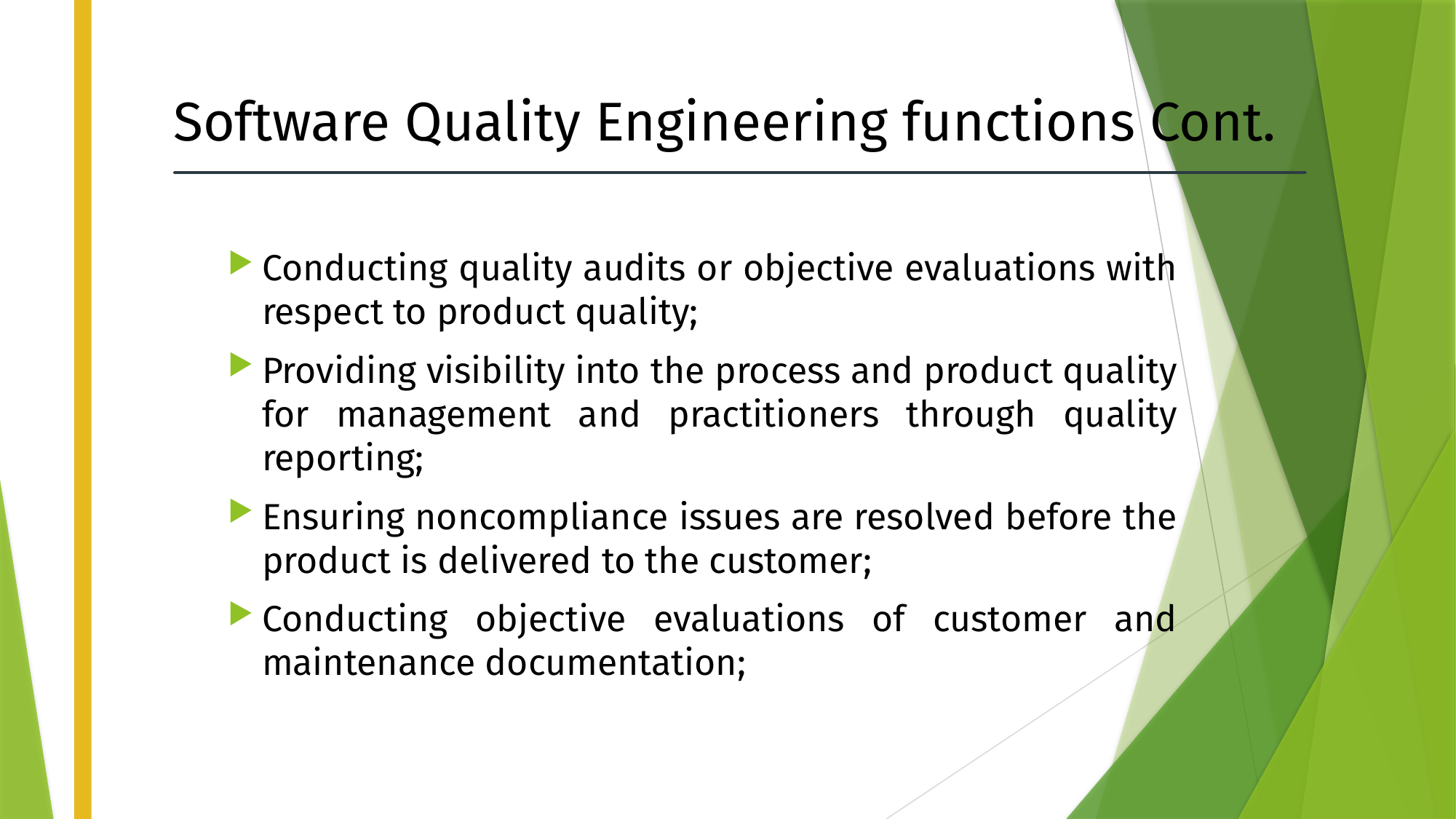

# Software Quality Engineering functions Cont.
Conducting quality audits or objective evaluations with respect to product quality;
Providing visibility into the process and product quality for management and practitioners through quality reporting;
Ensuring noncompliance issues are resolved before the product is delivered to the customer;
Conducting objective evaluations of customer and maintenance documentation;